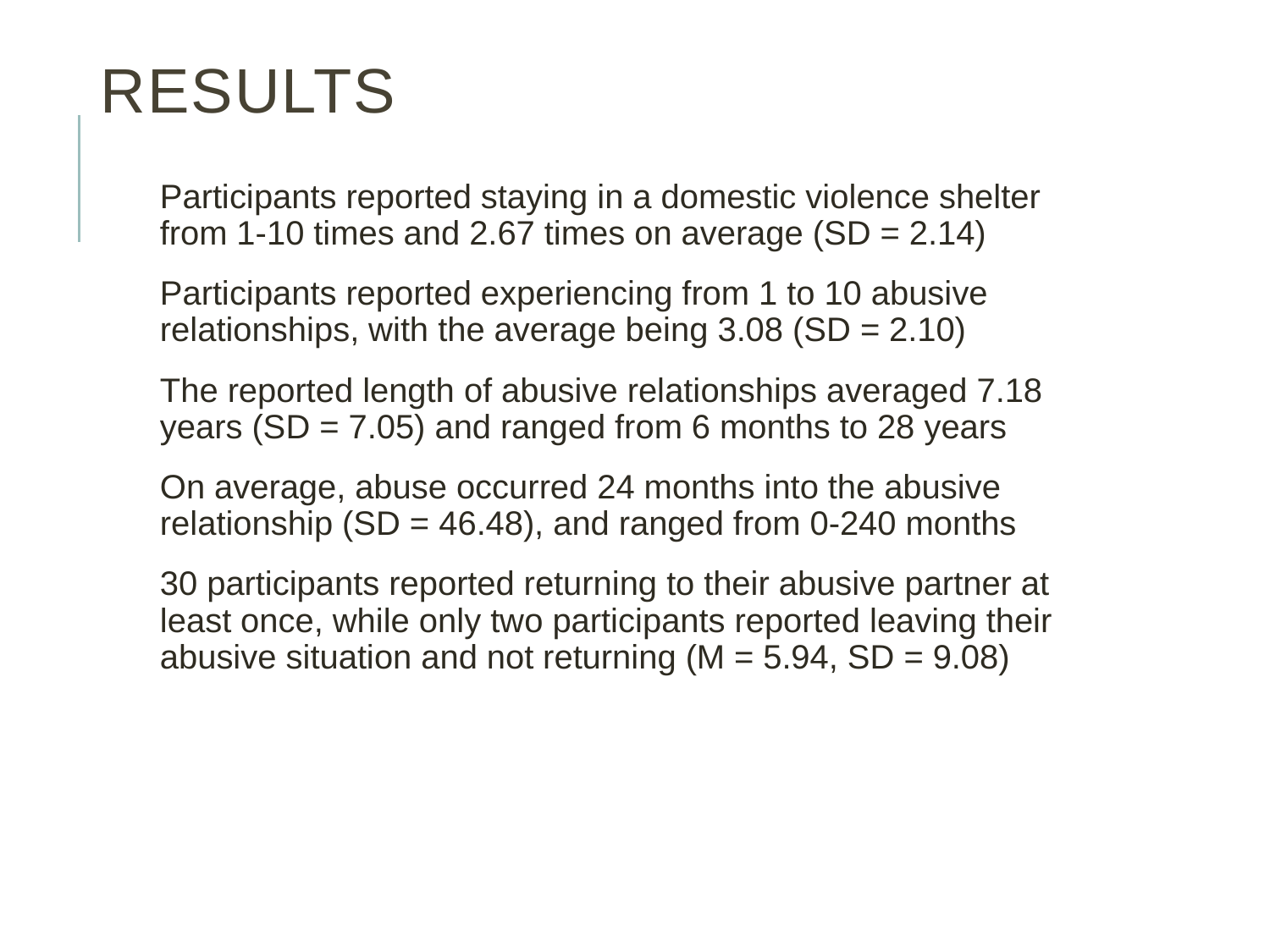

# Results
Participants reported staying in a domestic violence shelter from 1-10 times and 2.67 times on average (SD = 2.14)
Participants reported experiencing from 1 to 10 abusive relationships, with the average being 3.08 (SD = 2.10)
The reported length of abusive relationships averaged 7.18 years (SD = 7.05) and ranged from 6 months to 28 years
On average, abuse occurred 24 months into the abusive relationship (SD = 46.48), and ranged from 0-240 months
30 participants reported returning to their abusive partner at least once, while only two participants reported leaving their abusive situation and not returning (M = 5.94, SD = 9.08)